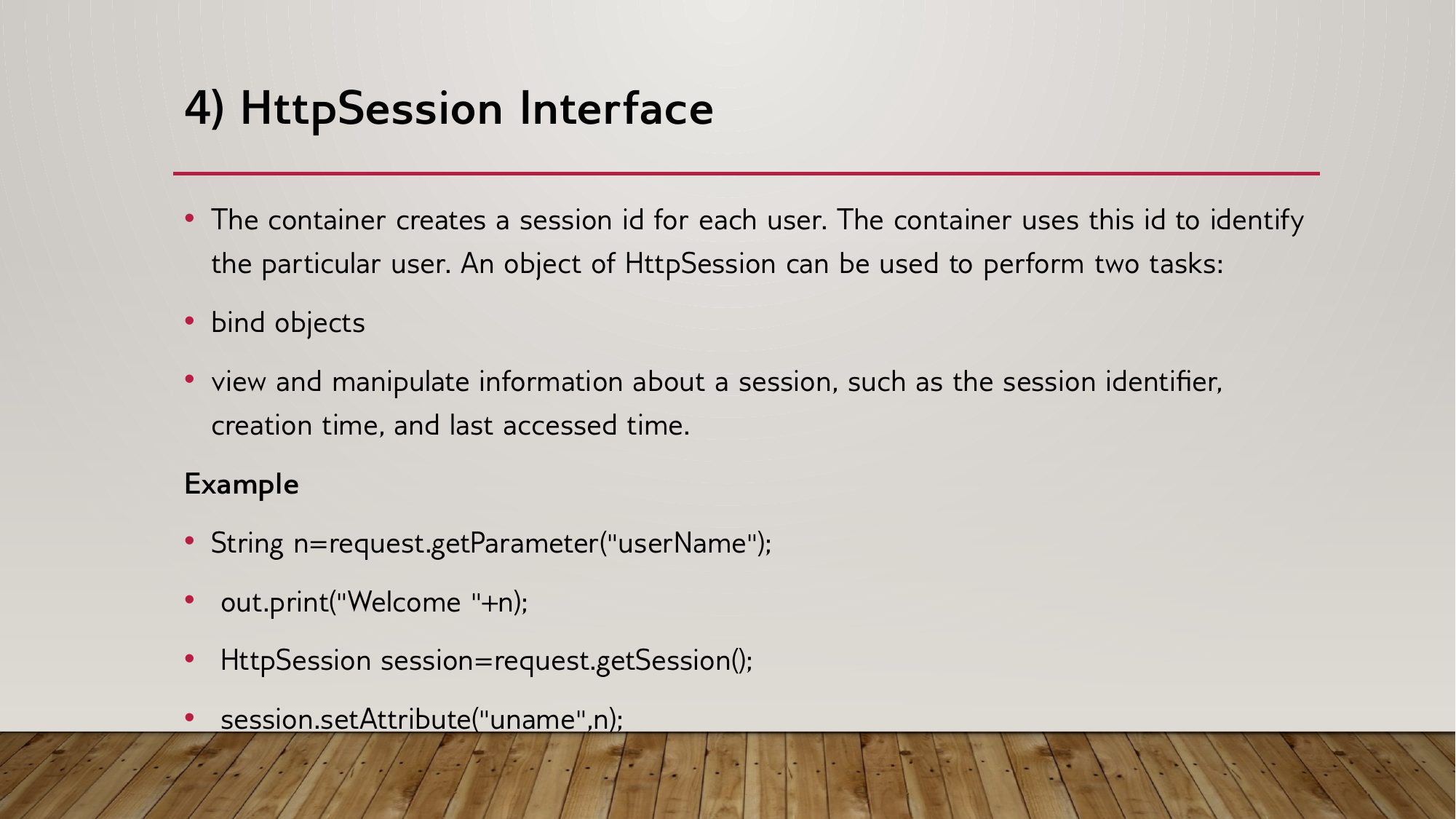

# 4) HttpSession Interface
The container creates a session id for each user. The container uses this id to identify the particular user. An object of HttpSession can be used to perform two tasks:
bind objects
view and manipulate information about a session, such as the session identifier, creation time, and last accessed time.
Example
String n=request.getParameter("userName");
 out.print("Welcome "+n);
 HttpSession session=request.getSession();
 session.setAttribute("uname",n);